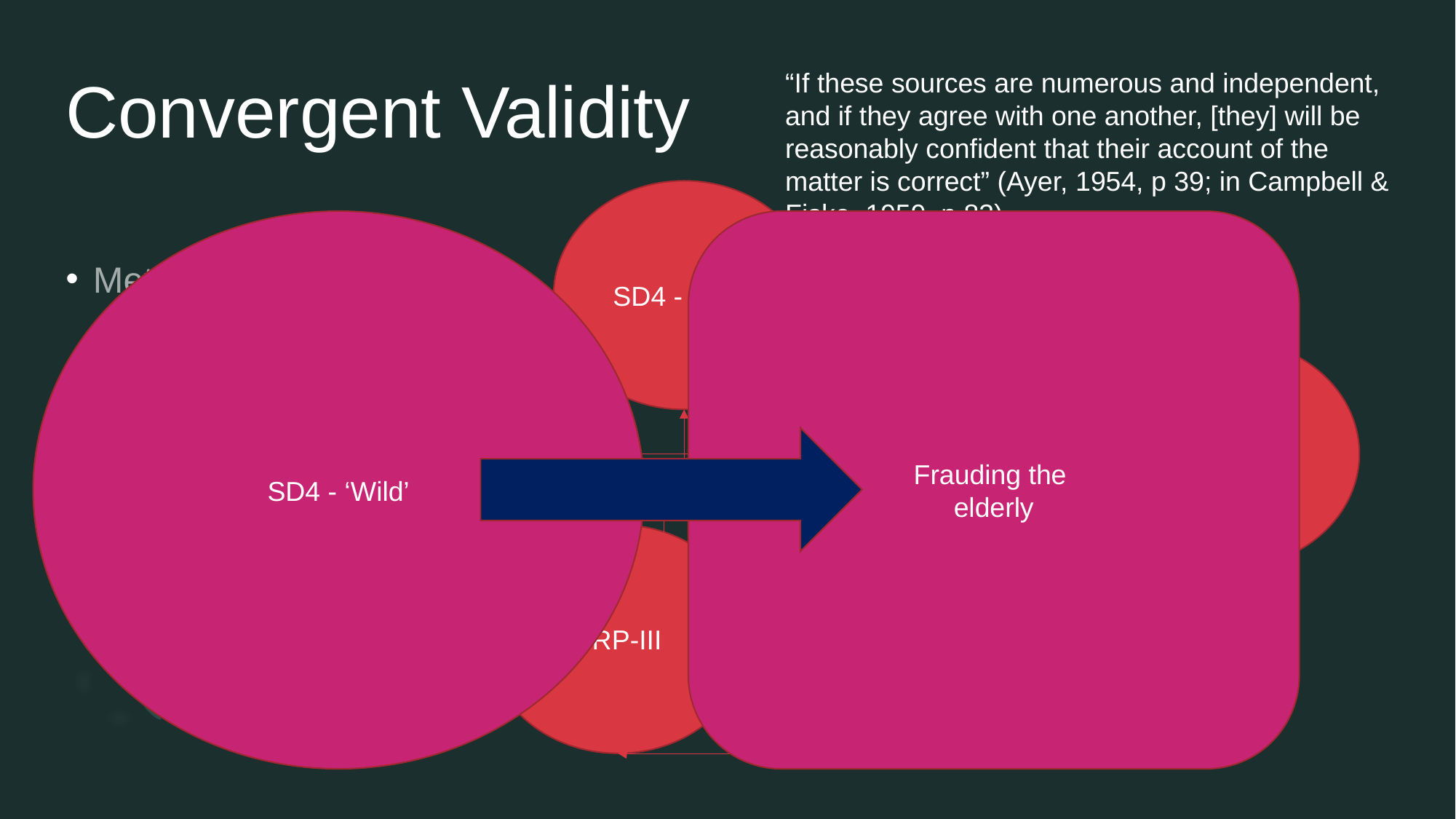

“If these sources are numerous and independent, and if they agree with one another, [they] will be reasonably confident that their account of the matter is correct” (Ayer, 1954, p 39; in Campbell & Fiske, 1959, p 83)
# Convergent Validity
SD4 - ‘Wild’
LSRP
PCL-R
SRP-III
SD4 - ‘Wild’
Frauding the
elderly
Methods